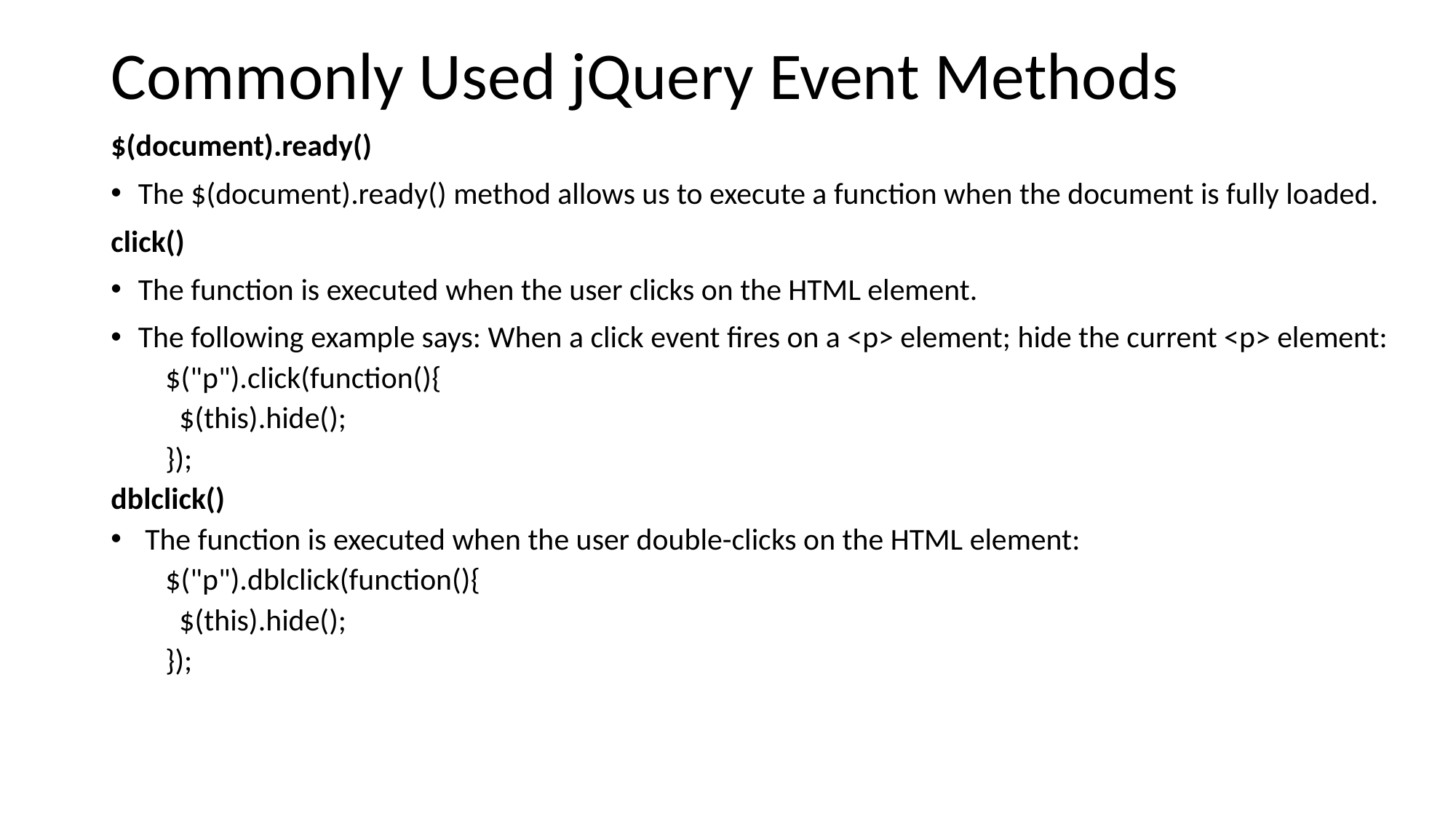

# Commonly Used jQuery Event Methods
$(document).ready()
The $(document).ready() method allows us to execute a function when the document is fully loaded.
click()
The function is executed when the user clicks on the HTML element.
The following example says: When a click event fires on a <p> element; hide the current <p> element:
$("p").click(function(){
  $(this).hide();
});
dblclick()
The function is executed when the user double-clicks on the HTML element:
$("p").dblclick(function(){
  $(this).hide();
});